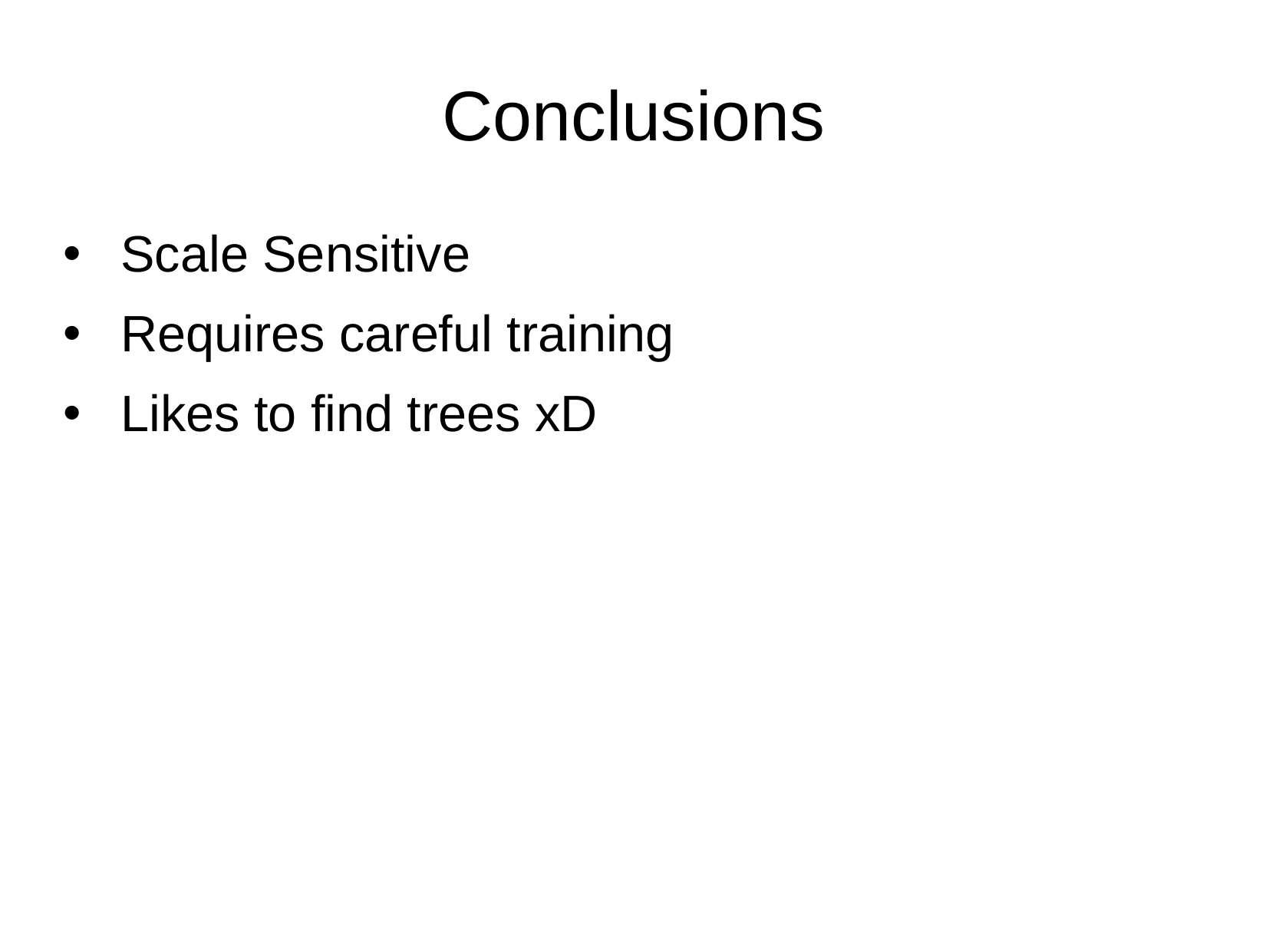

# Conclusions
Scale Sensitive
Requires careful training
Likes to find trees xD